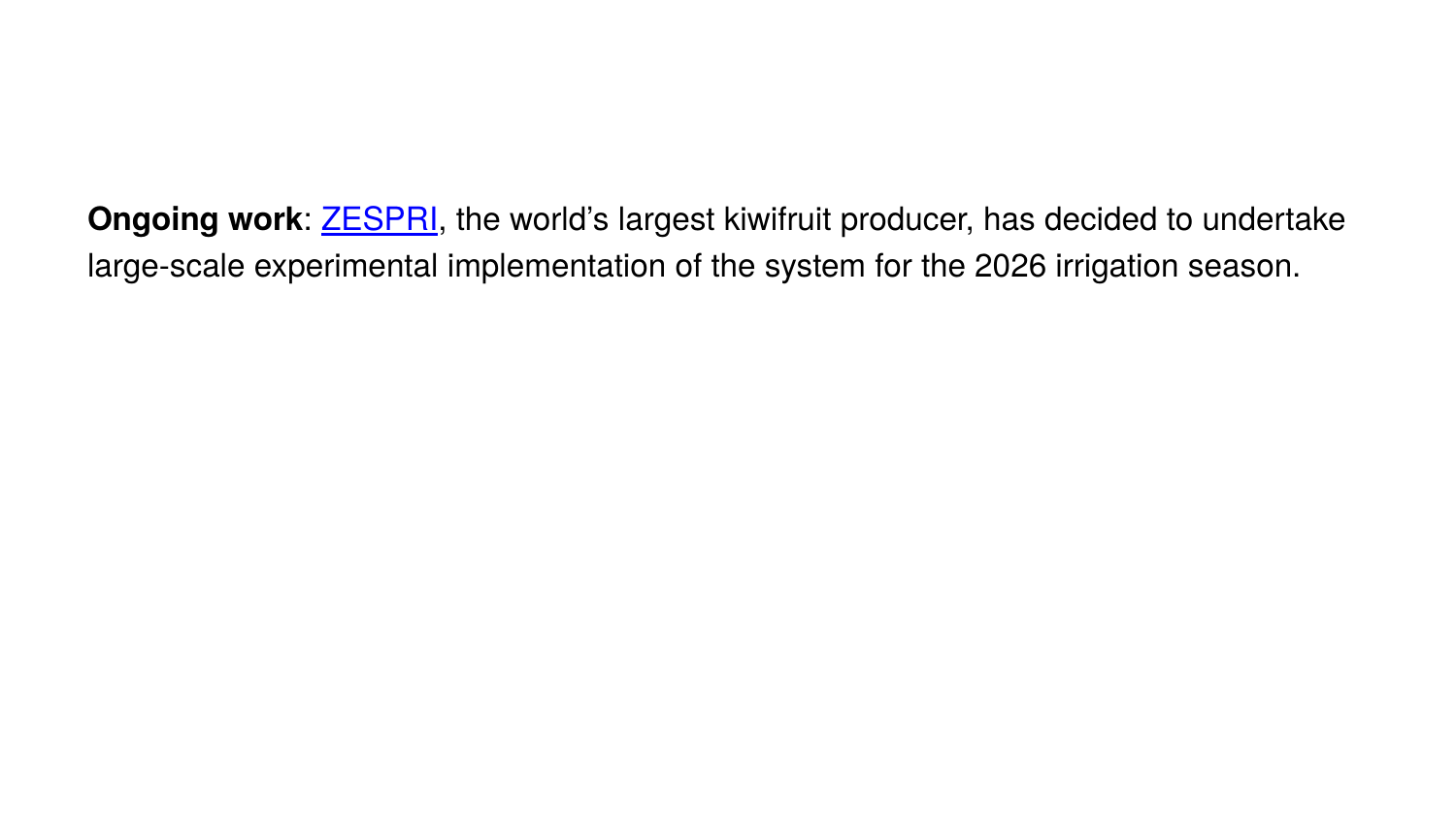

Ongoing work: ZESPRI, the world’s largest kiwifruit producer, has decided to undertake large-scale experimental implementation of the system for the 2026 irrigation season.